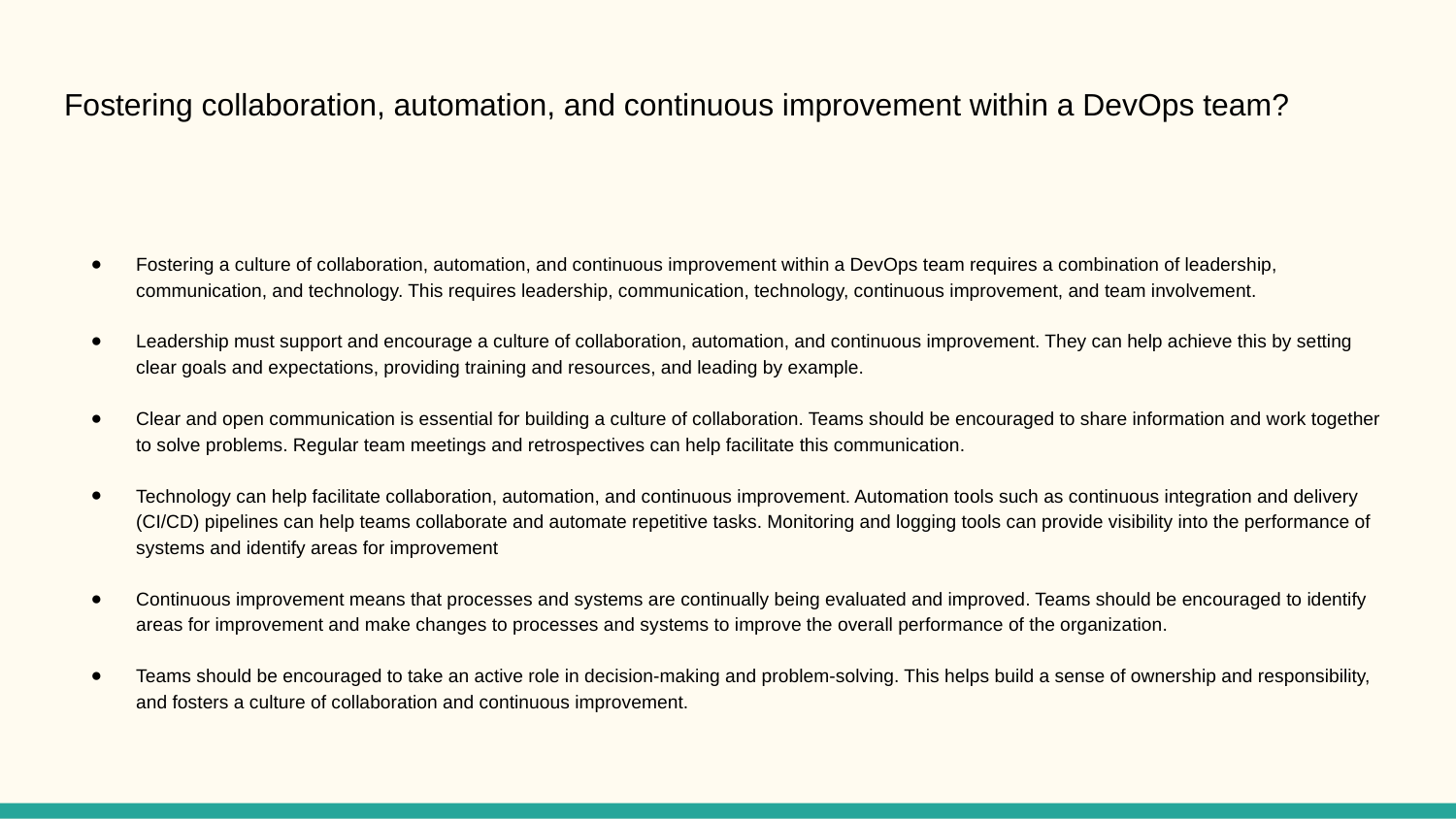

# Fostering collaboration, automation, and continuous improvement within a DevOps team?

Fostering a culture of collaboration, automation, and continuous improvement within a DevOps team requires a combination of leadership, communication, and technology. This requires leadership, communication, technology, continuous improvement, and team involvement.

Leadership must support and encourage a culture of collaboration, automation, and continuous improvement. They can help achieve this by setting clear goals and expectations, providing training and resources, and leading by example.

Clear and open communication is essential for building a culture of collaboration. Teams should be encouraged to share information and work together to solve problems. Regular team meetings and retrospectives can help facilitate this communication.

Technology can help facilitate collaboration, automation, and continuous improvement. Automation tools such as continuous integration and delivery (CI/CD) pipelines can help teams collaborate and automate repetitive tasks. Monitoring and logging tools can provide visibility into the performance of systems and identify areas for improvement

Continuous improvement means that processes and systems are continually being evaluated and improved. Teams should be encouraged to identify areas for improvement and make changes to processes and systems to improve the overall performance of the organization.

Teams should be encouraged to take an active role in decision-making and problem-solving. This helps build a sense of ownership and responsibility, and fosters a culture of collaboration and continuous improvement.